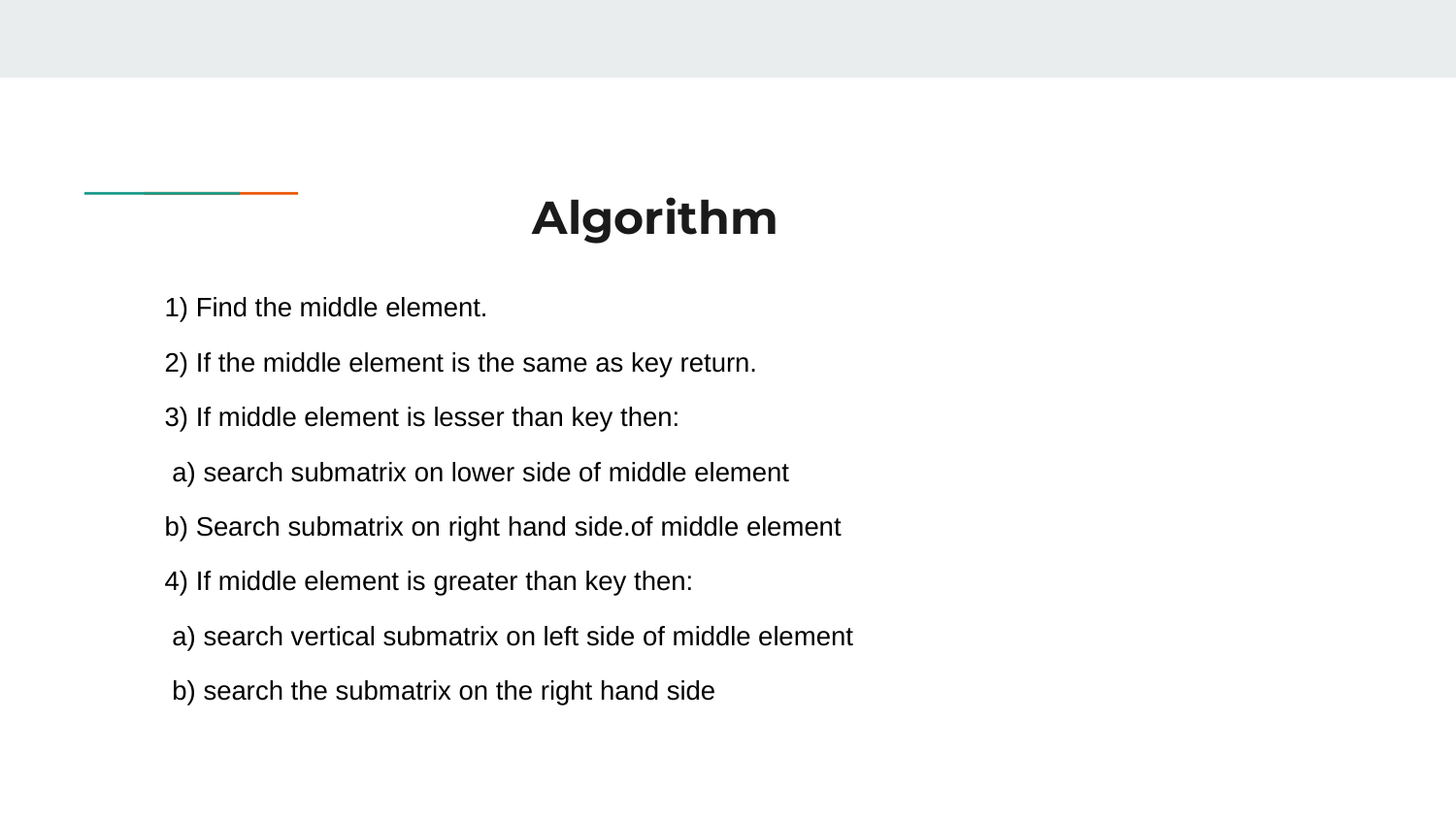

# Algorithm
1) Find the middle element.
2) If the middle element is the same as key return.
3) If middle element is lesser than key then:
 a) search submatrix on lower side of middle element
b) Search submatrix on right hand side.of middle element
4) If middle element is greater than key then:
 a) search vertical submatrix on left side of middle element
 b) search the submatrix on the right hand side